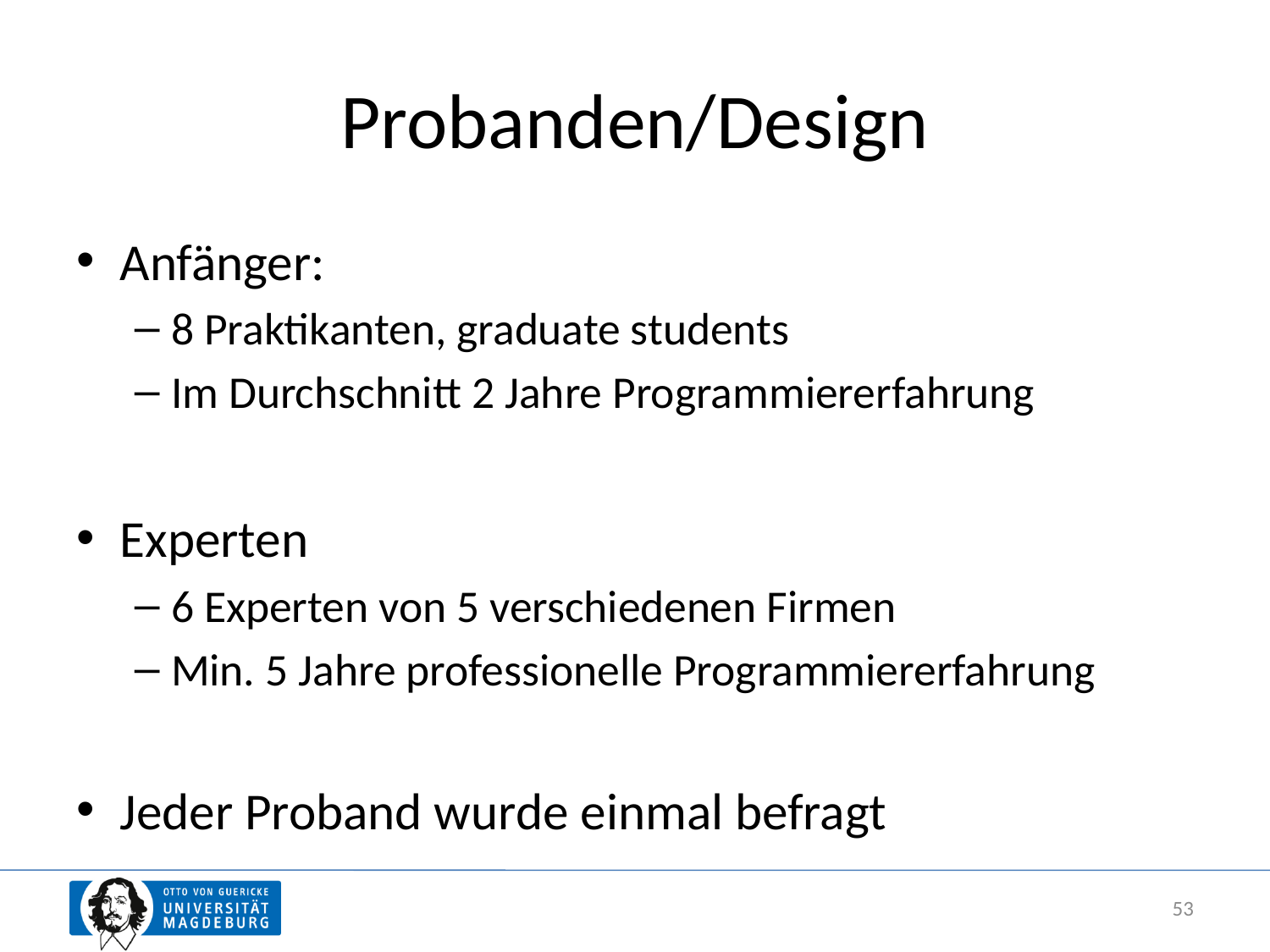

# Probanden/Design
Anfänger:
8 Praktikanten, graduate students
Im Durchschnitt 2 Jahre Programmiererfahrung

Experten
6 Experten von 5 verschiedenen Firmen
Min. 5 Jahre professionelle Programmiererfahrung

Jeder Proband wurde einmal befragt
53